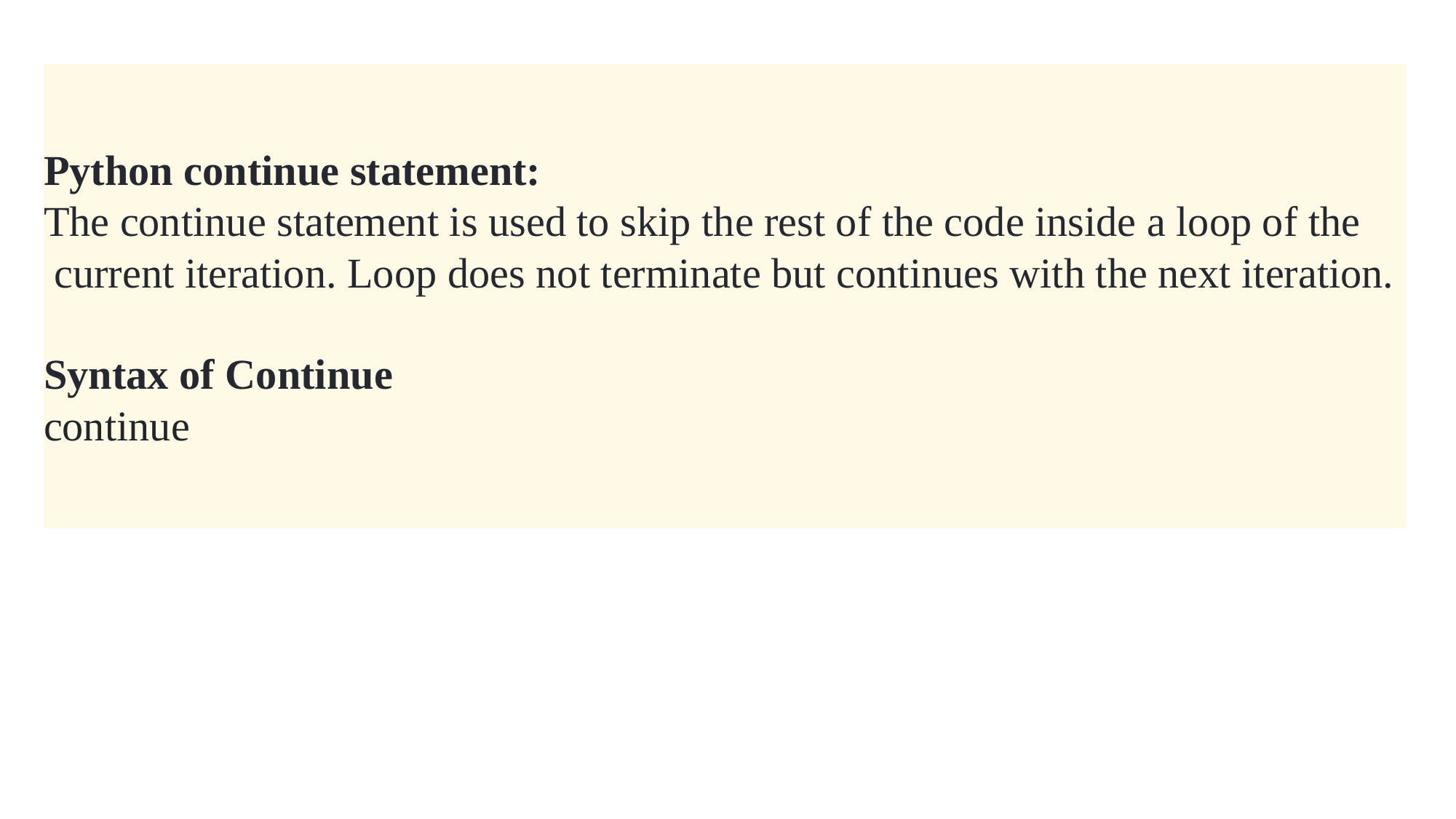

Python continue statement:
The continue statement is used to skip the rest of the code inside a loop of the
 current iteration. Loop does not terminate but continues with the next iteration.

Syntax of Continue
continue